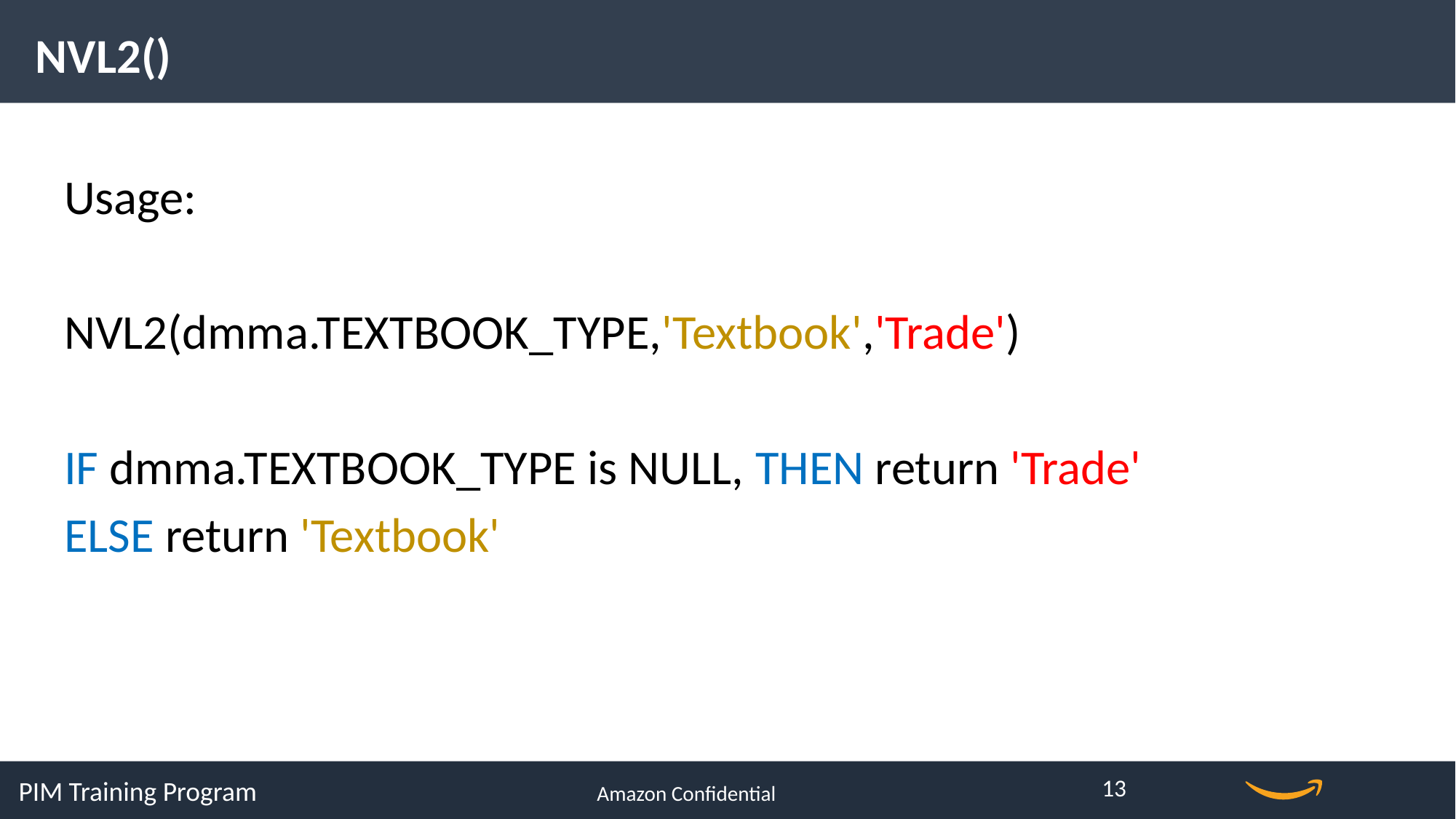

NVL2()
Usage:

NVL2(dmma.TEXTBOOK_TYPE,'Textbook','Trade')

IF dmma.TEXTBOOK_TYPE is NULL, THEN return 'Trade'
ELSE return 'Textbook'